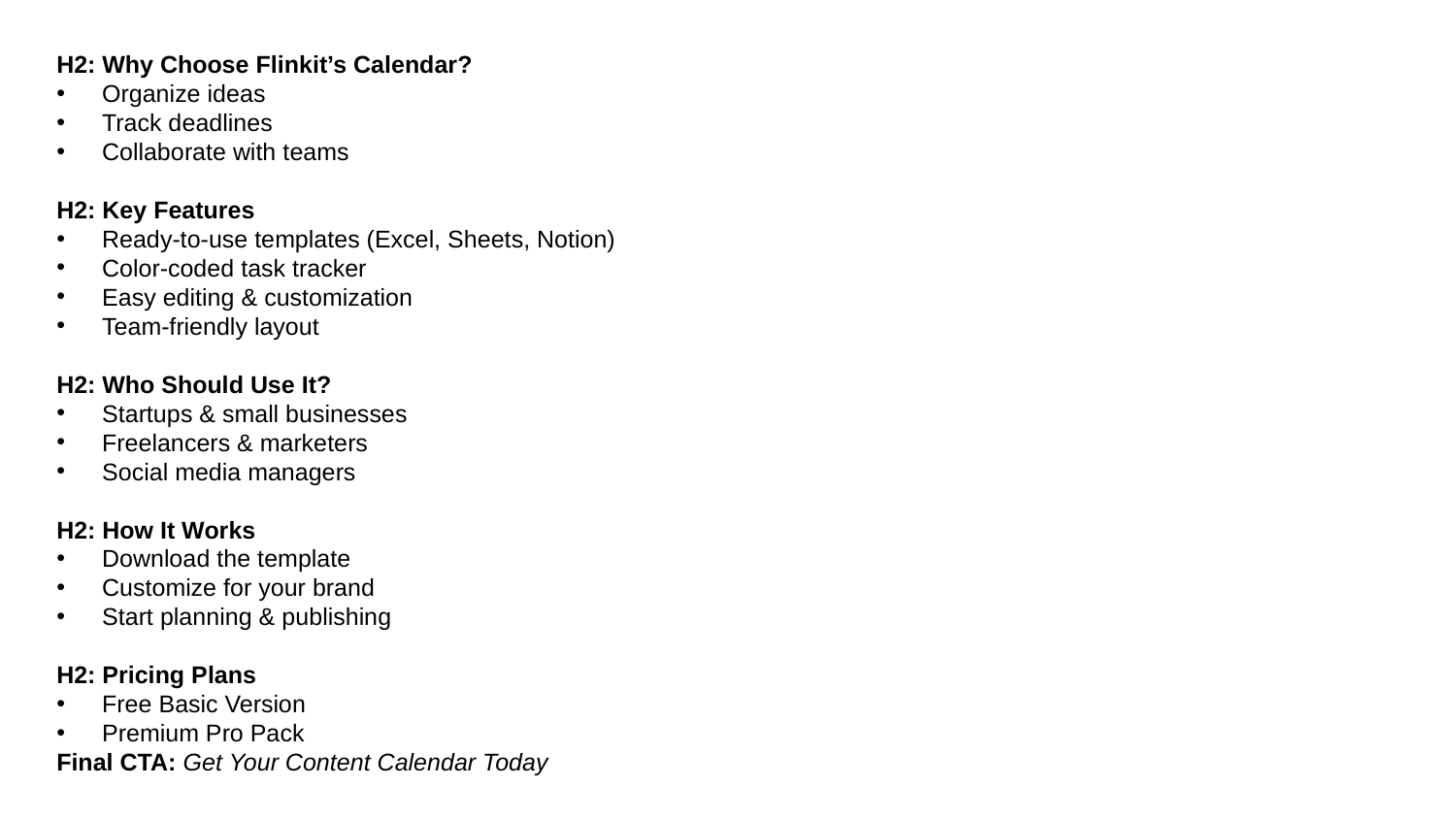

H2: Why Choose Flinkit’s Calendar?
Organize ideas
Track deadlines
Collaborate with teams

H2: Key Features
Ready-to-use templates (Excel, Sheets, Notion)
Color-coded task tracker
Easy editing & customization
Team-friendly layout

H2: Who Should Use It?
Startups & small businesses
Freelancers & marketers
Social media managers

H2: How It Works
Download the template
Customize for your brand
Start planning & publishing

H2: Pricing Plans
Free Basic Version
Premium Pro Pack
Final CTA: Get Your Content Calendar Today